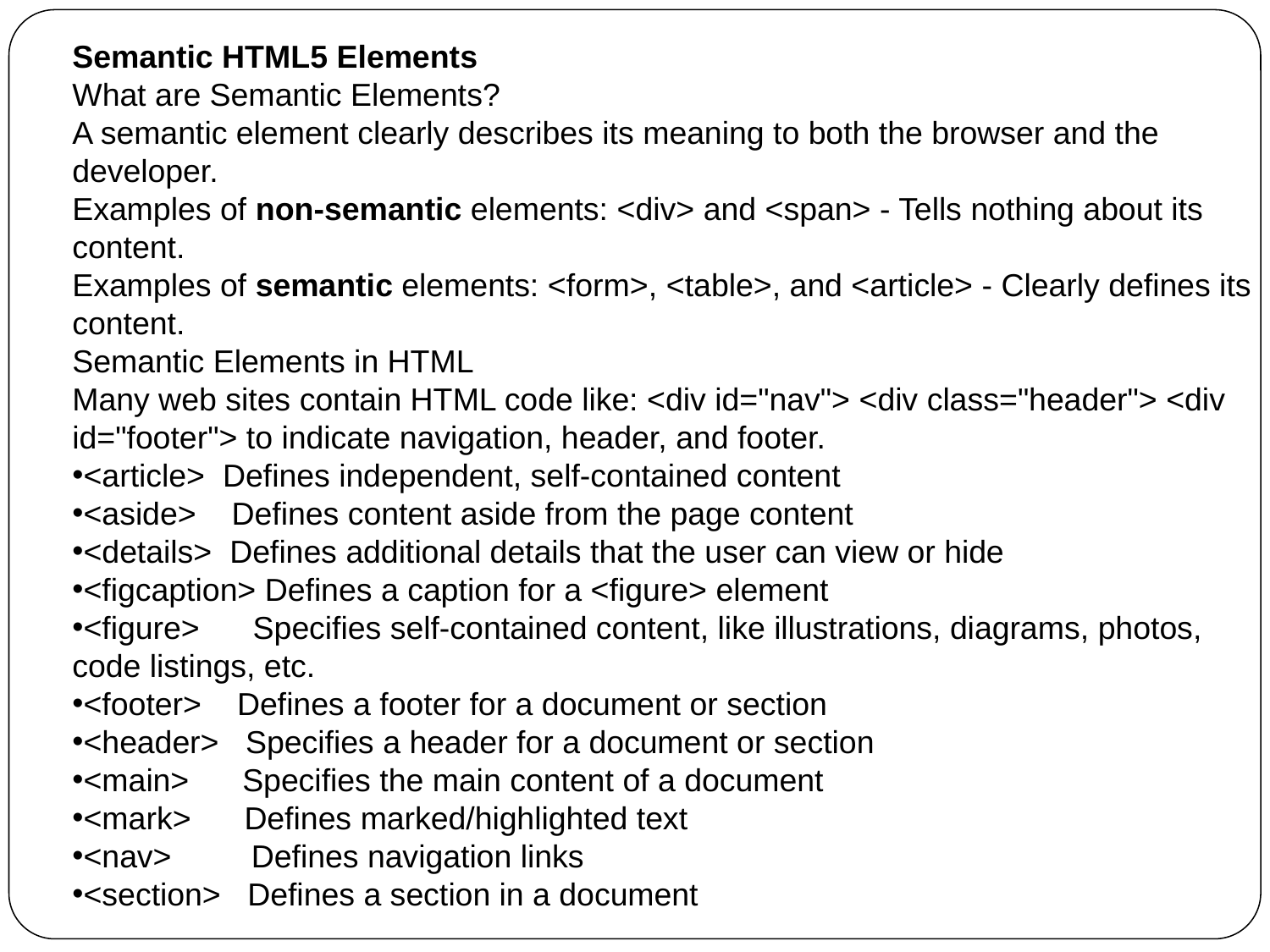

Semantic HTML5 Elements
What are Semantic Elements?
A semantic element clearly describes its meaning to both the browser and the developer.
Examples of non-semantic elements: <div> and <span> - Tells nothing about its content.
Examples of semantic elements: <form>, <table>, and <article> - Clearly defines its content.
Semantic Elements in HTML
Many web sites contain HTML code like: <div id="nav"> <div class="header"> <div id="footer"> to indicate navigation, header, and footer.
<article>  Defines independent, self-contained content
<aside>    Defines content aside from the page content
<details>  Defines additional details that the user can view or hide
<figcaption> Defines a caption for a <figure> element
<figure>      Specifies self-contained content, like illustrations, diagrams, photos, code listings, etc.
<footer>    Defines a footer for a document or section
<header>   Specifies a header for a document or section
<main>      Specifies the main content of a document
<mark>      Defines marked/highlighted text
<nav>         Defines navigation links
<section>   Defines a section in a document